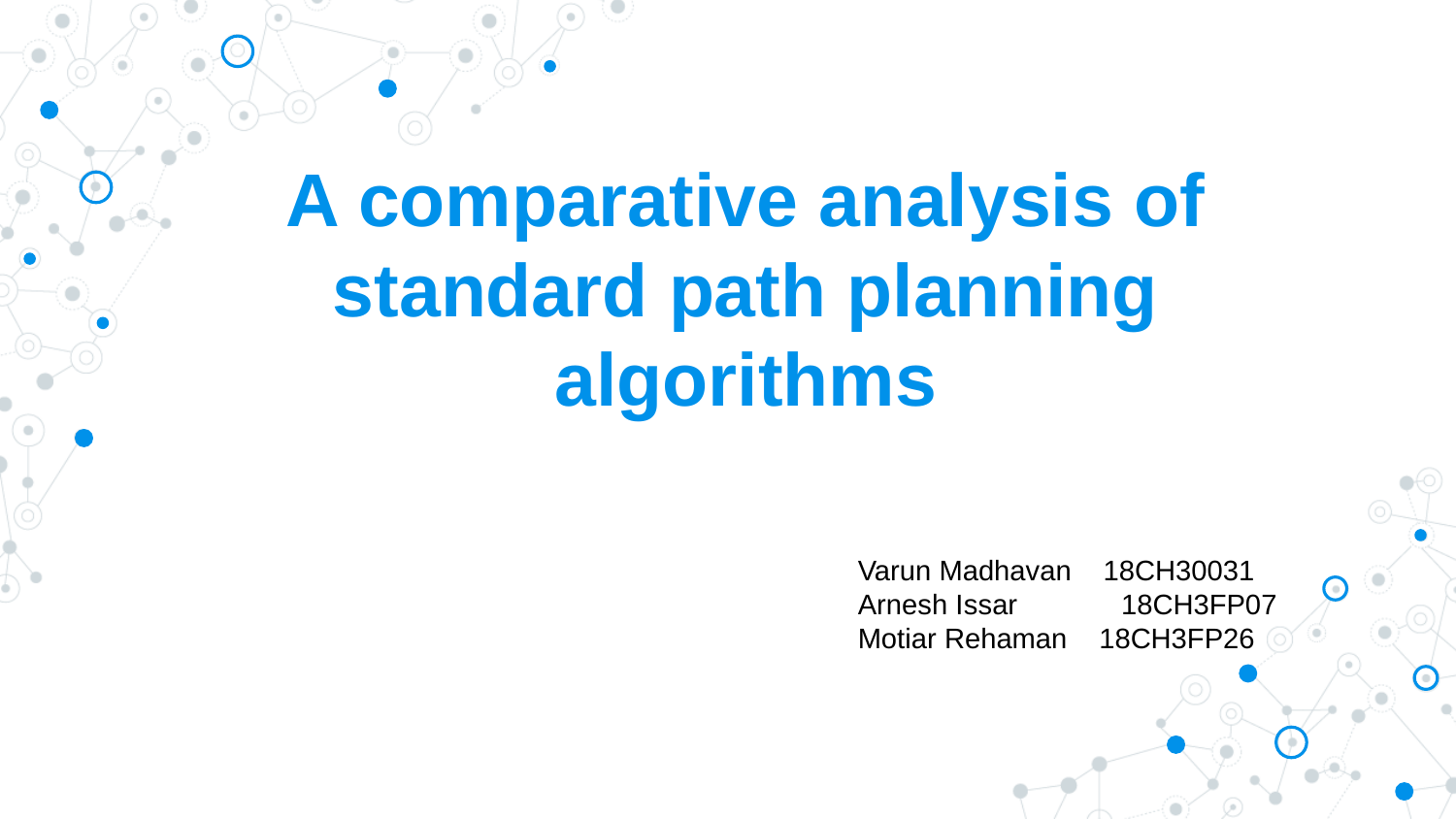

# A comparative analysis of standard path planning algorithms

Varun Madhavan    18CH30031
Arnesh Issar             18CH3FP07
Motiar Rehaman    18CH3FP26